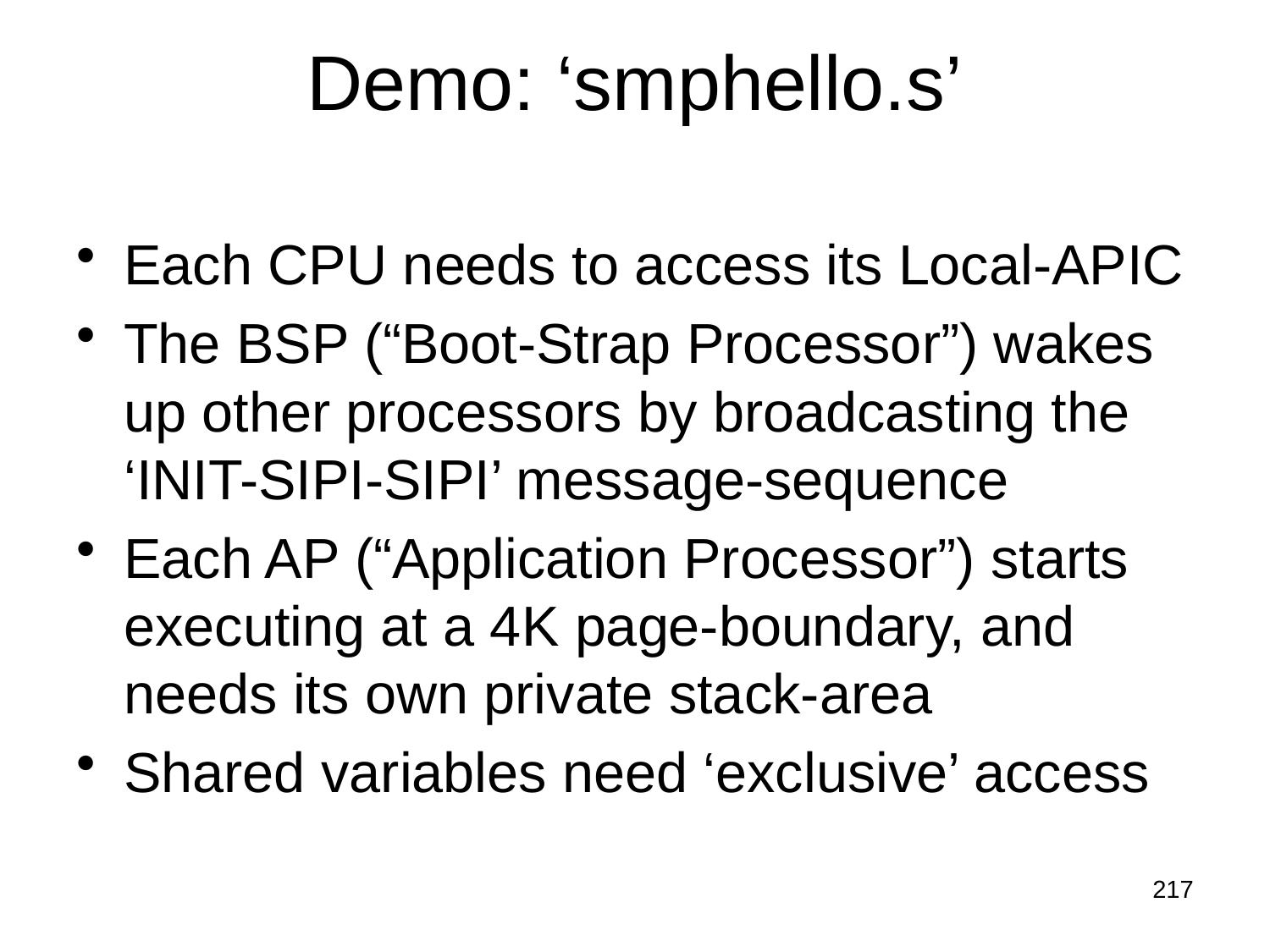

# Demo: ‘smphello.s’
Each CPU needs to access its Local-APIC
The BSP (“Boot-Strap Processor”) wakes up other processors by broadcasting the ‘INIT-SIPI-SIPI’ message-sequence
Each AP (“Application Processor”) starts executing at a 4K page-boundary, and needs its own private stack-area
Shared variables need ‘exclusive’ access
217